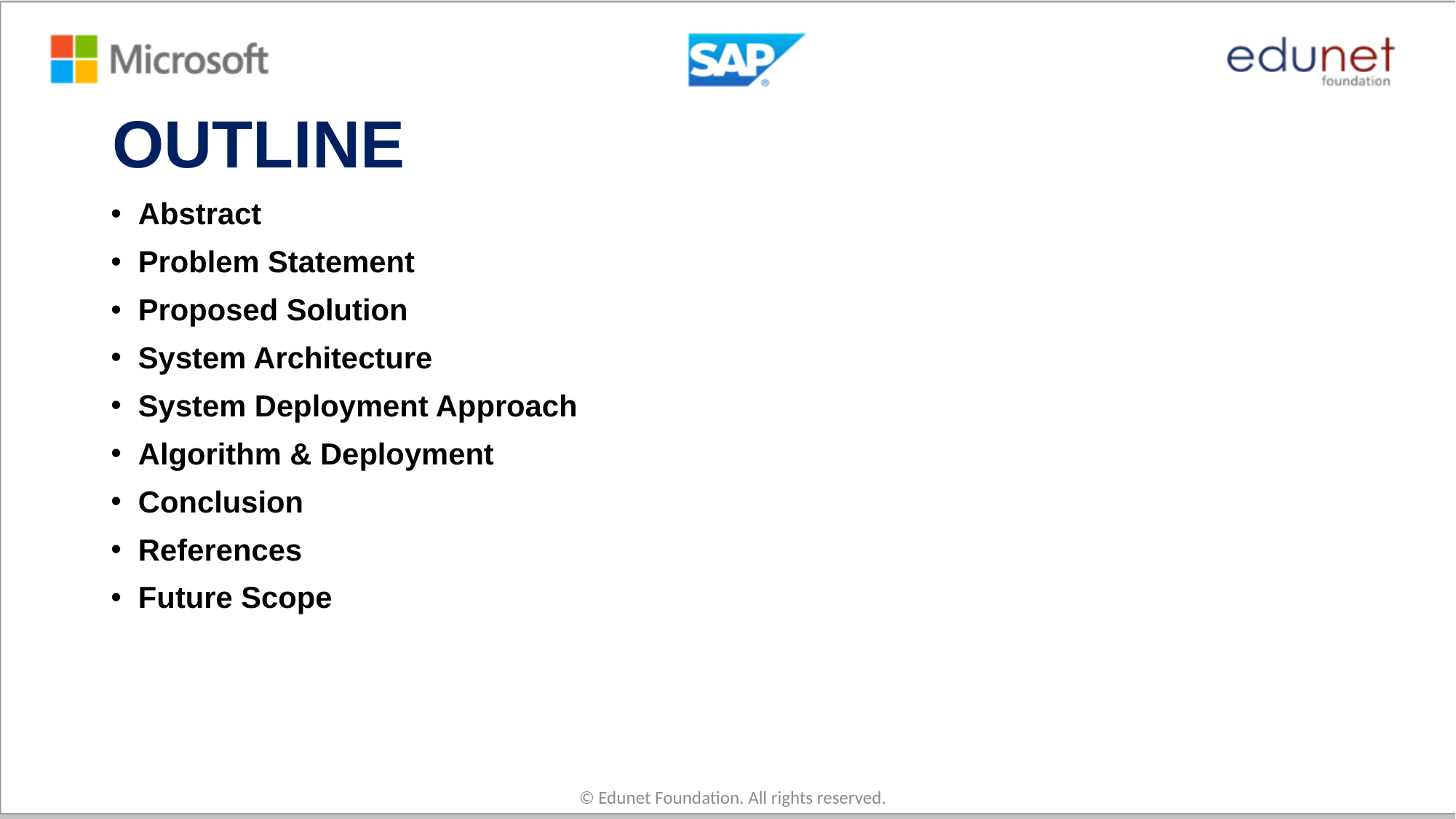

# OUTLINE
Abstract
Problem Statement
Proposed Solution
System Architecture
System Deployment Approach
Algorithm & Deployment
Conclusion
References
Future Scope
© Edunet Foundation. All rights reserved.